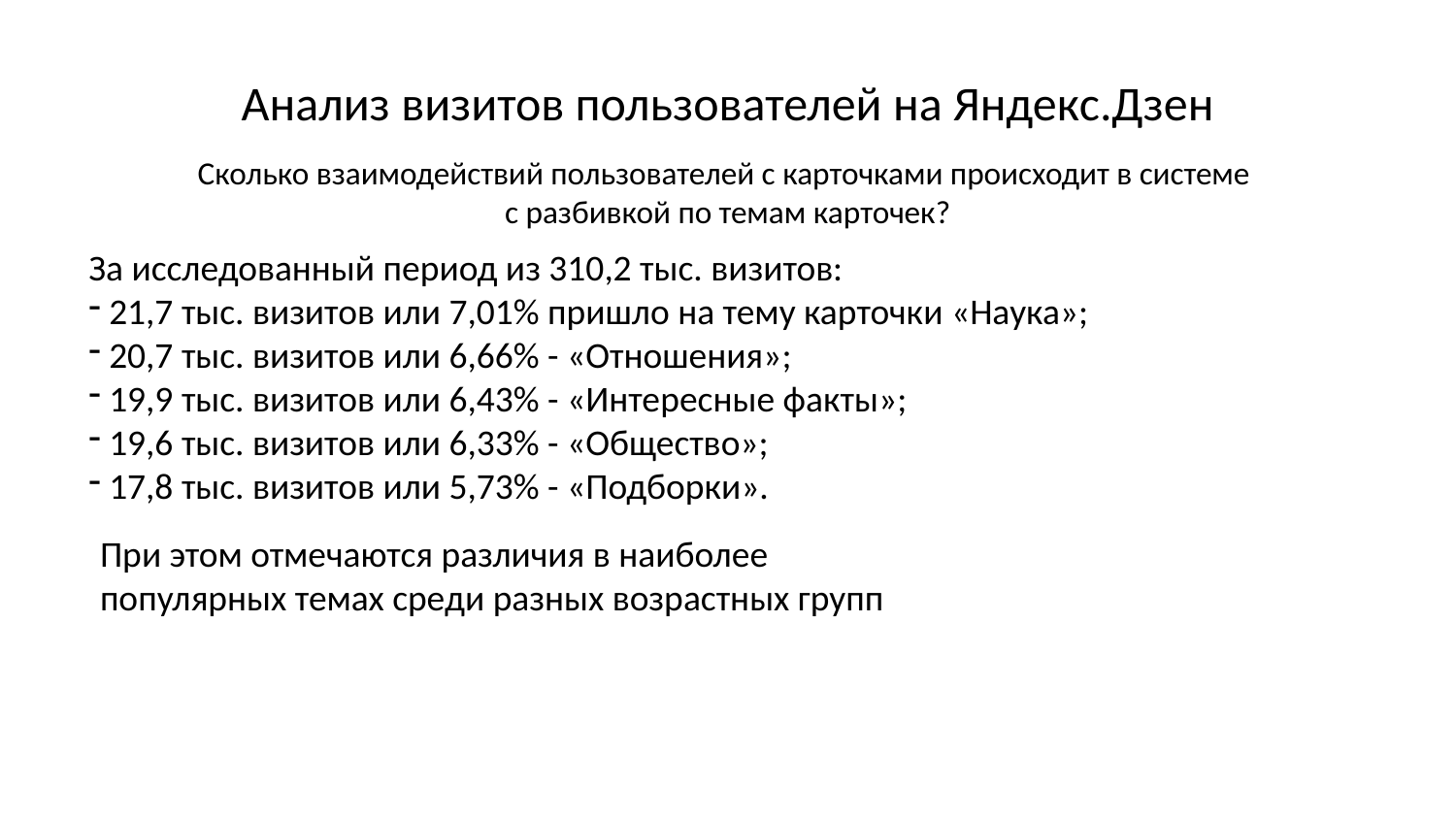

# Анализ визитов пользователей на Яндекс.Дзен
Сколько взаимодействий пользователей с карточками происходит в системе
с разбивкой по темам карточек?

За исследованный период из 310,2 тыс. визитов:
 21,7 тыс. визитов или 7,01% пришло на тему карточки «Наука»;
 20,7 тыс. визитов или 6,66% - «Отношения»;
 19,9 тыс. визитов или 6,43% - «Интересные факты»;
 19,6 тыс. визитов или 6,33% - «Общество»;
 17,8 тыс. визитов или 5,73% - «Подборки».
При этом отмечаются различия в наиболее популярных темах среди разных возрастных групп